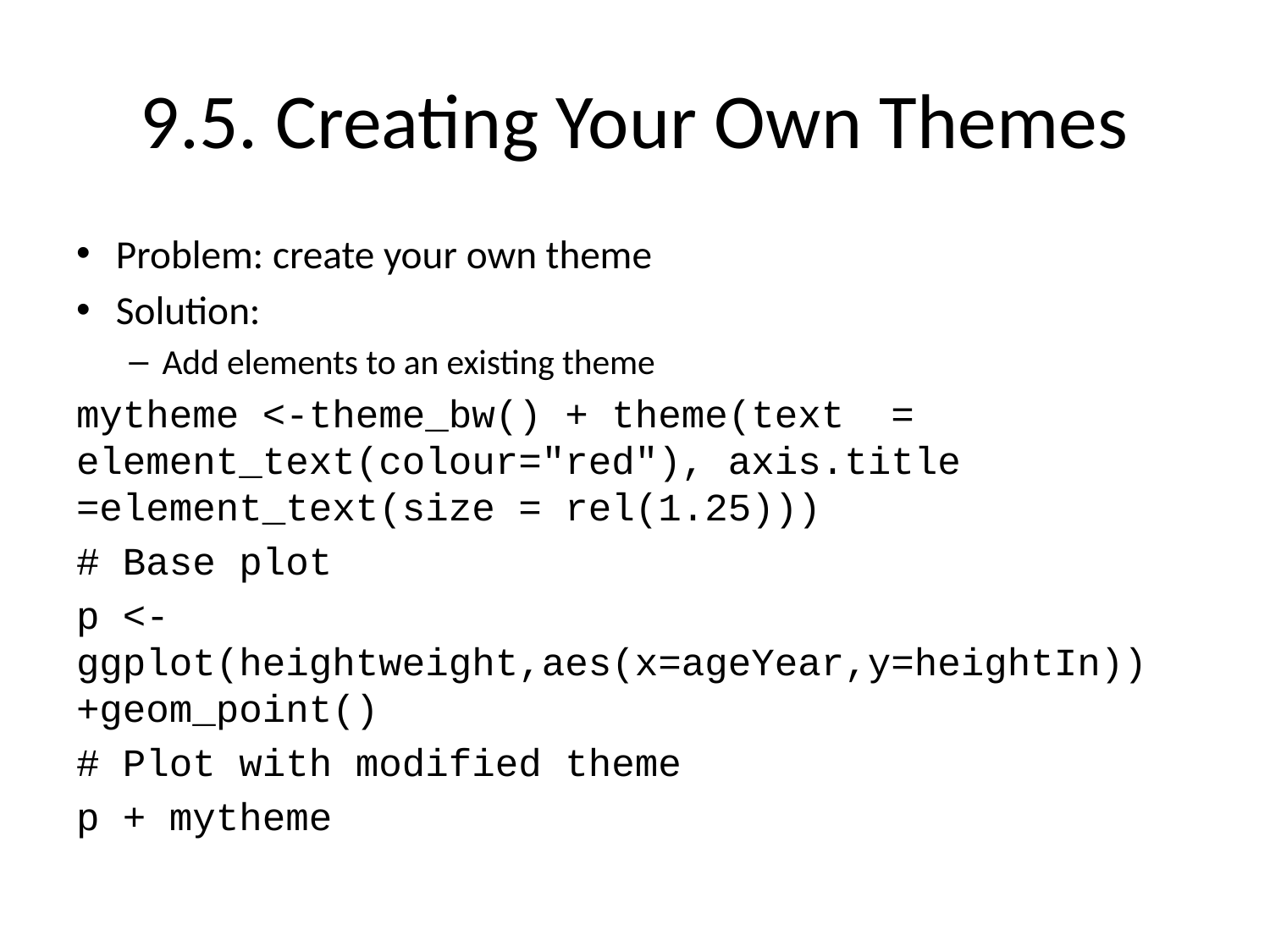

# 9.5. Creating Your Own Themes
Problem: create your own theme
Solution:
Add elements to an existing theme
mytheme <-theme_bw() + theme(text  = element_text(colour="red"), axis.title =element_text(size = rel(1.25)))
# Base plot
p <-ggplot(heightweight,aes(x=ageYear,y=heightIn)) +geom_point()
# Plot with modified theme
p + mytheme